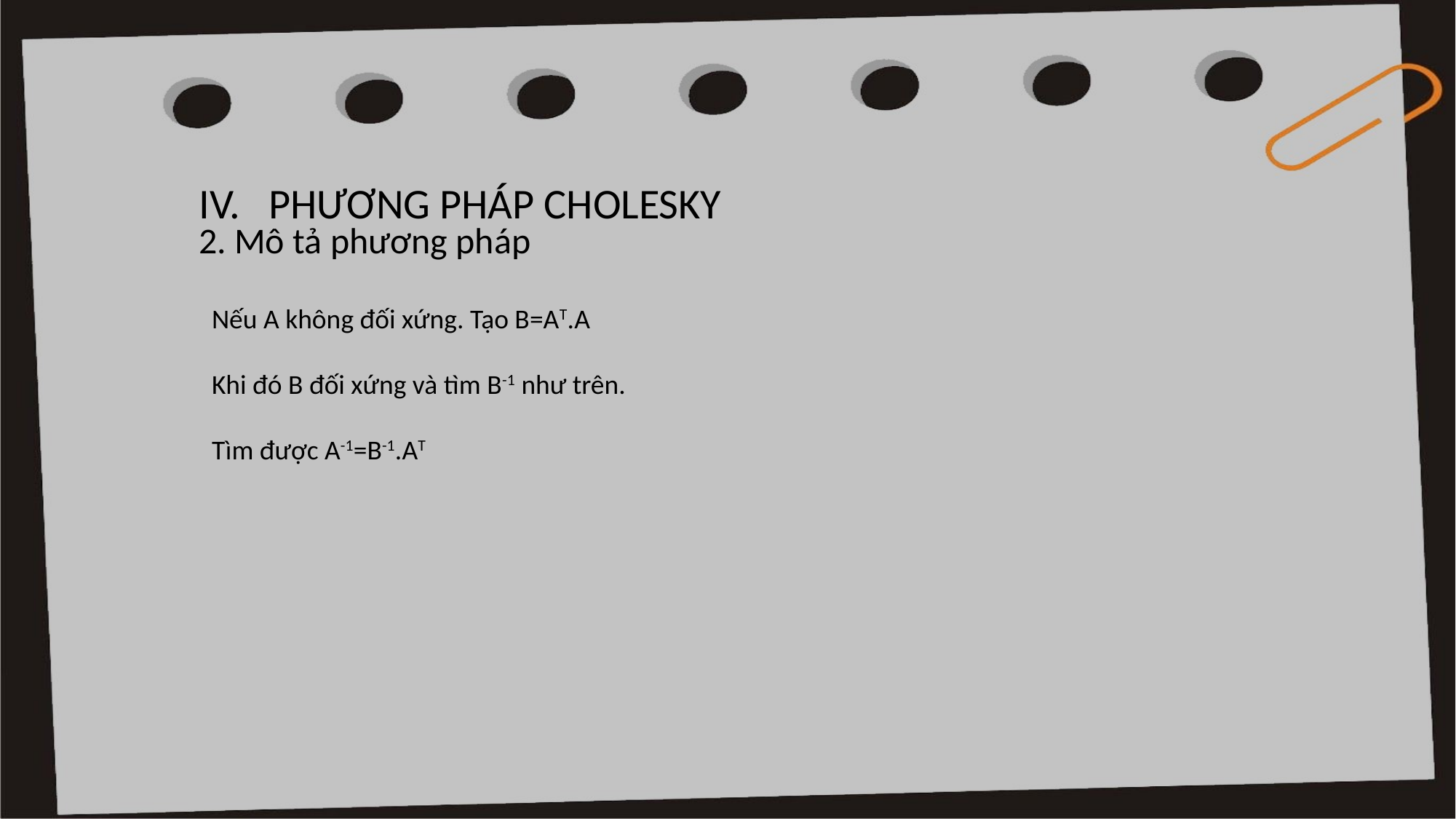

IV.   PHƯƠNG PHÁP CHOLESKY
2. Mô tả phương pháp
Nếu A không đối xứng. Tạo B=AT.A

Khi đó B đối xứng và tìm B-1 như trên.

Tìm được A-1=B-1.AT